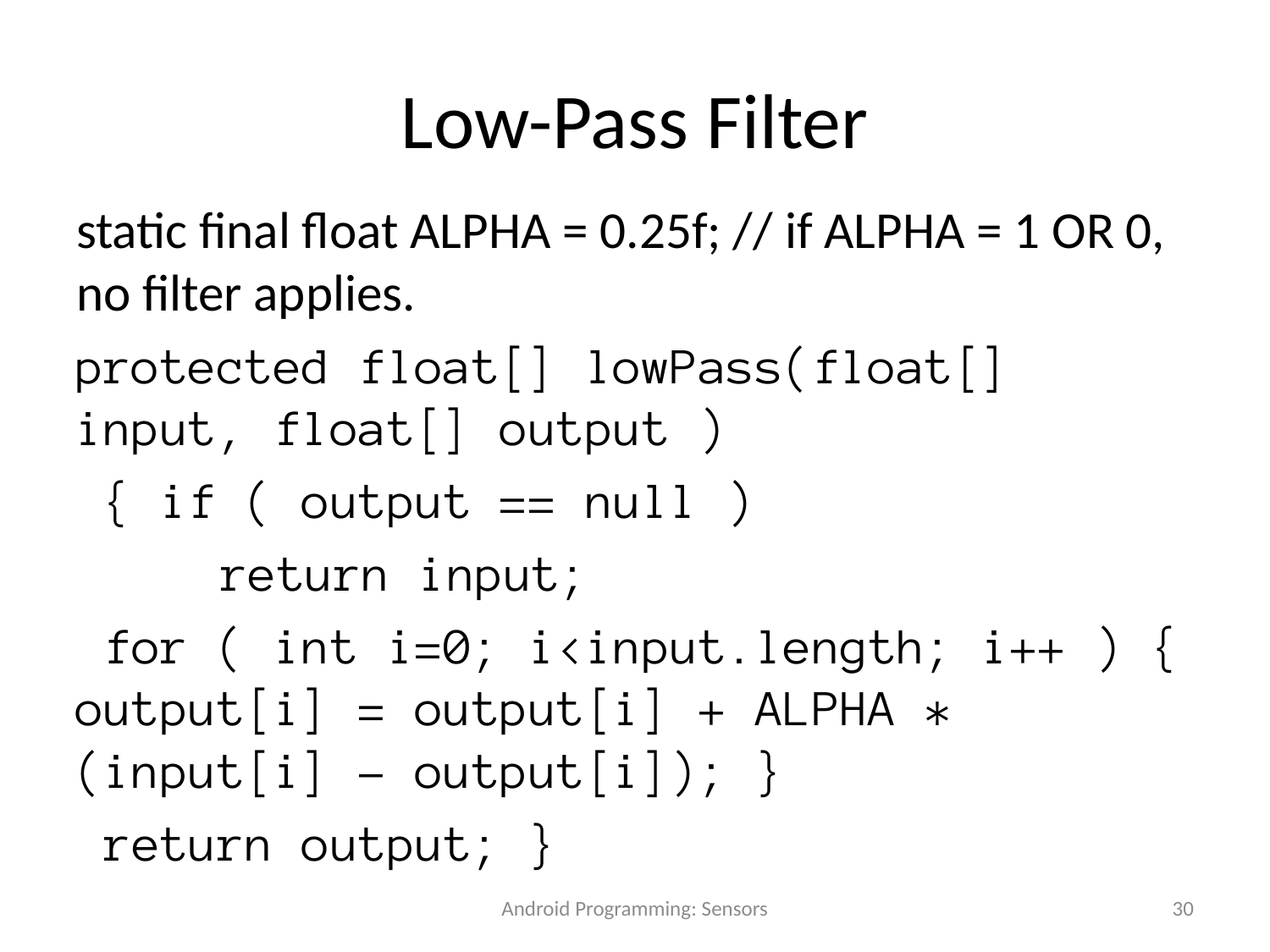

# Low-Pass Filter
static final float ALPHA = 0.25f; // if ALPHA = 1 OR 0, no filter applies.
protected float[] lowPass(float[] input, float[] output )
 { if ( output == null )
	 return input;
 for ( int i=0; i<input.length; i++ ) { output[i] = output[i] + ALPHA * (input[i] - output[i]); }
 return output; }
Android Programming: Sensors
30